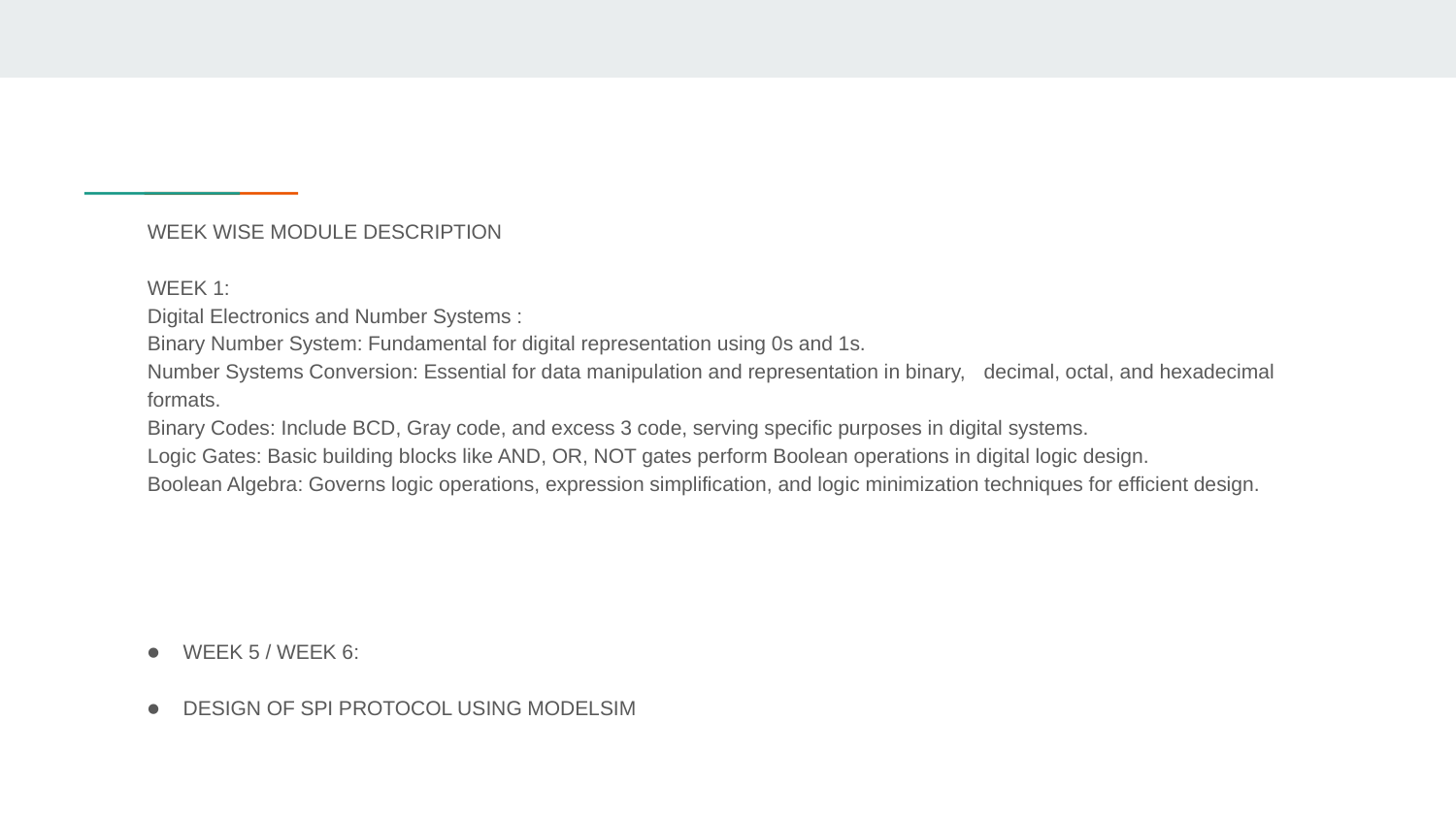

WEEK WISE MODULE DESCRIPTION

WEEK 1:
Digital Electronics and Number Systems :
Binary Number System: Fundamental for digital representation using 0s and 1s.
Number Systems Conversion: Essential for data manipulation and representation in binary,   decimal, octal, and hexadecimal formats.
Binary Codes: Include BCD, Gray code, and excess 3 code, serving specific purposes in digital systems.
Logic Gates: Basic building blocks like AND, OR, NOT gates perform Boolean operations in digital logic design.
Boolean Algebra: Governs logic operations, expression simplification, and logic minimization techniques for efficient design.

WEEK 5 / WEEK 6:

DESIGN OF SPI PROTOCOL USING MODELSIM